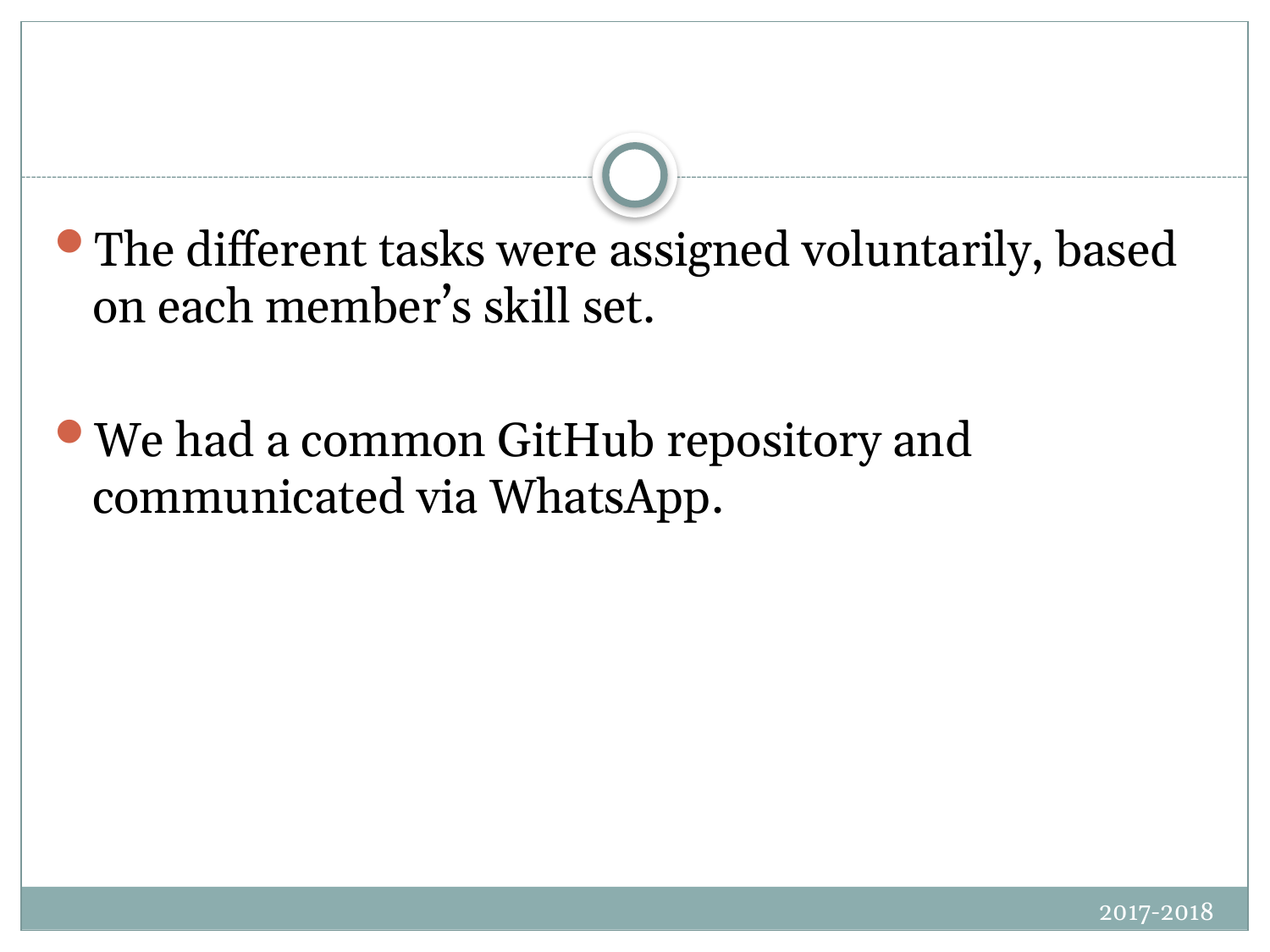

#
The different tasks were assigned voluntarily, based on each member’s skill set.

We had a common GitHub repository and communicated via WhatsApp.
2017-2018